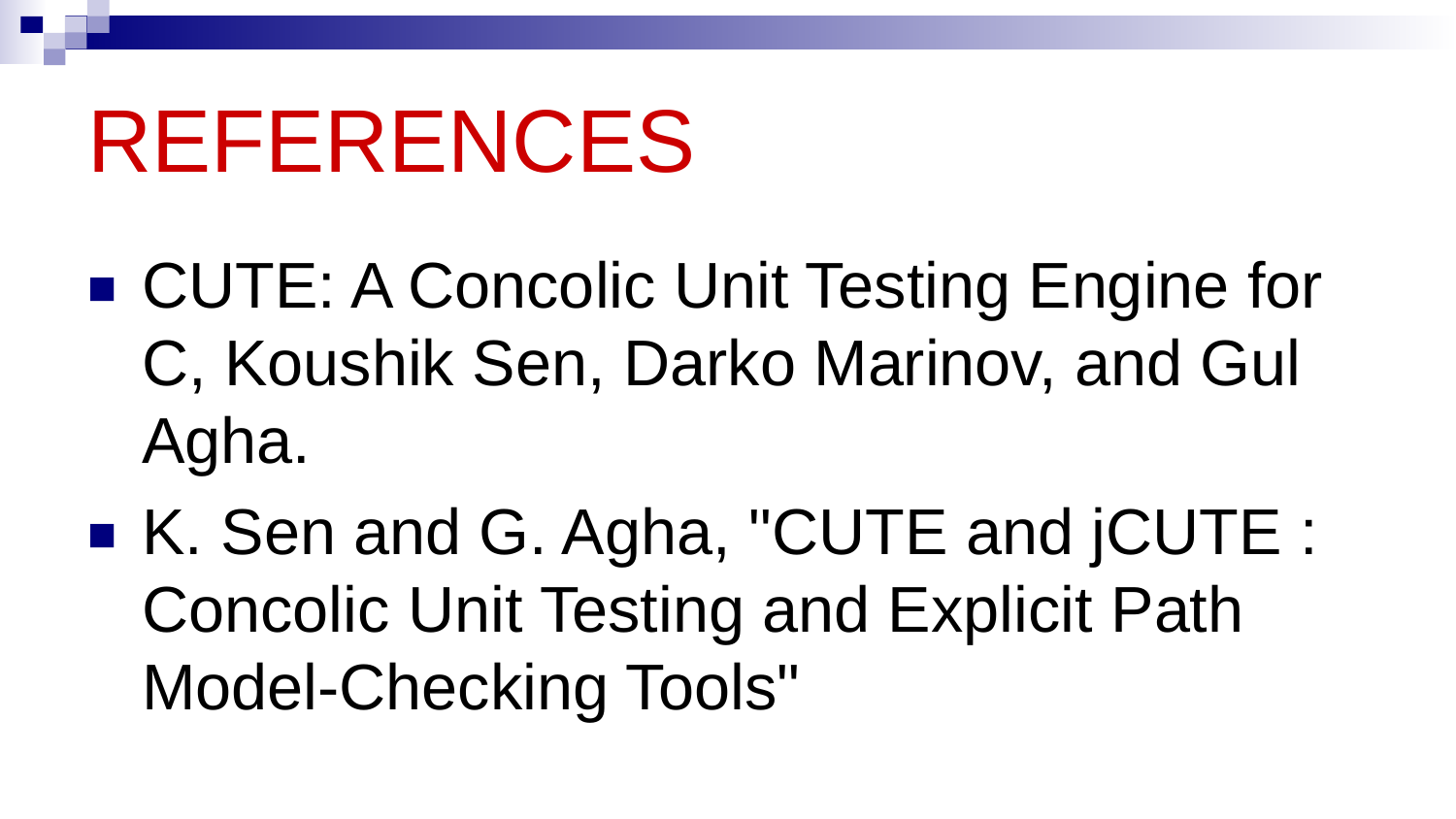

# REFERENCES
CUTE: A Concolic Unit Testing Engine for C, Koushik Sen, Darko Marinov, and Gul Agha.
K. Sen and G. Agha, "CUTE and jCUTE : Concolic Unit Testing and Explicit Path Model-Checking Tools"